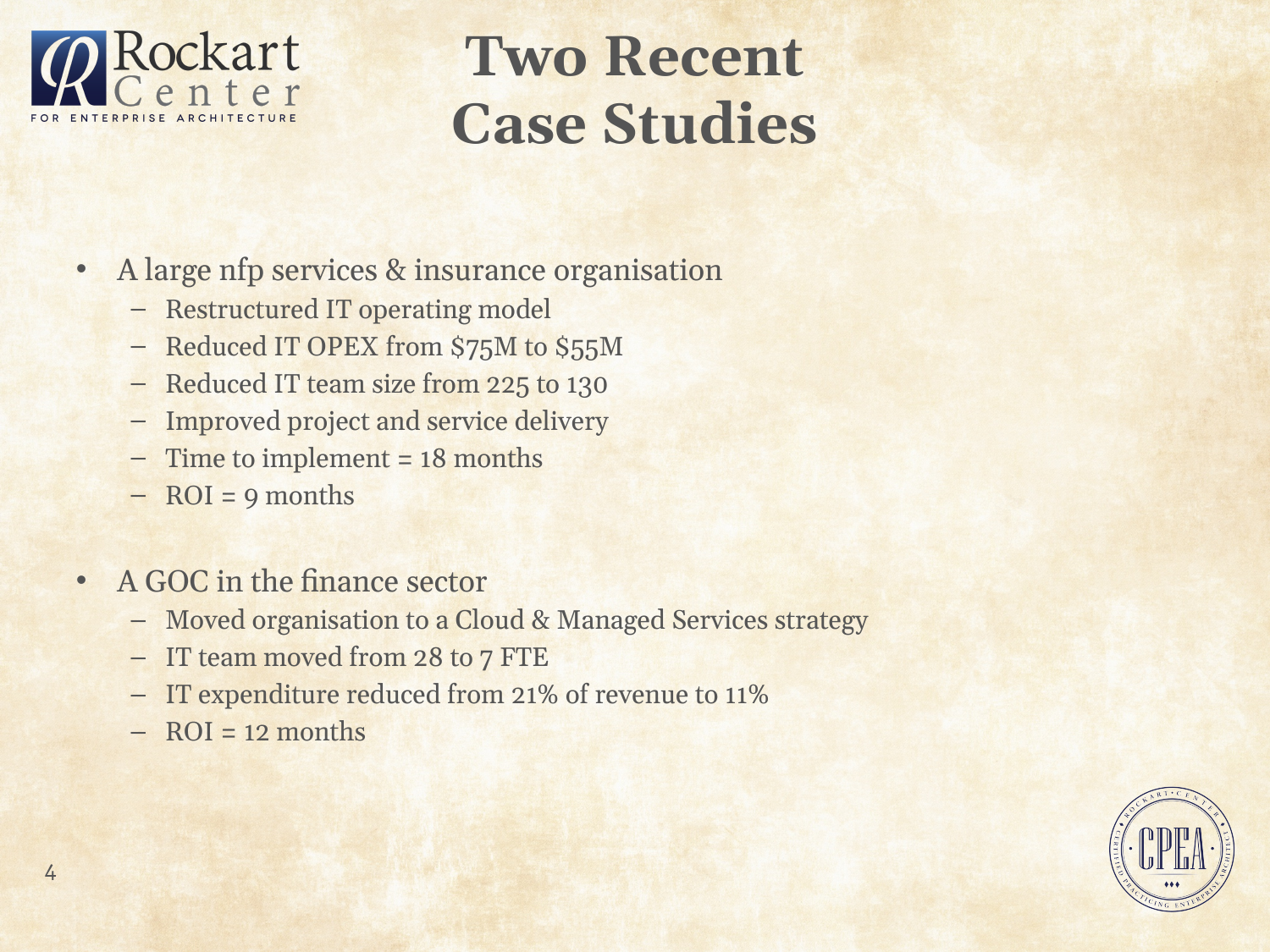

# Two Recent Case Studies
A large nfp services & insurance organisation
Restructured IT operating model
Reduced IT OPEX from $75M to $55M
Reduced IT team size from 225 to 130
Improved project and service delivery
Time to implement = 18 months
ROI = 9 months

A GOC in the finance sector
Moved organisation to a Cloud & Managed Services strategy
IT team moved from 28 to 7 FTE
IT expenditure reduced from 21% of revenue to 11%
ROI = 12 months

4